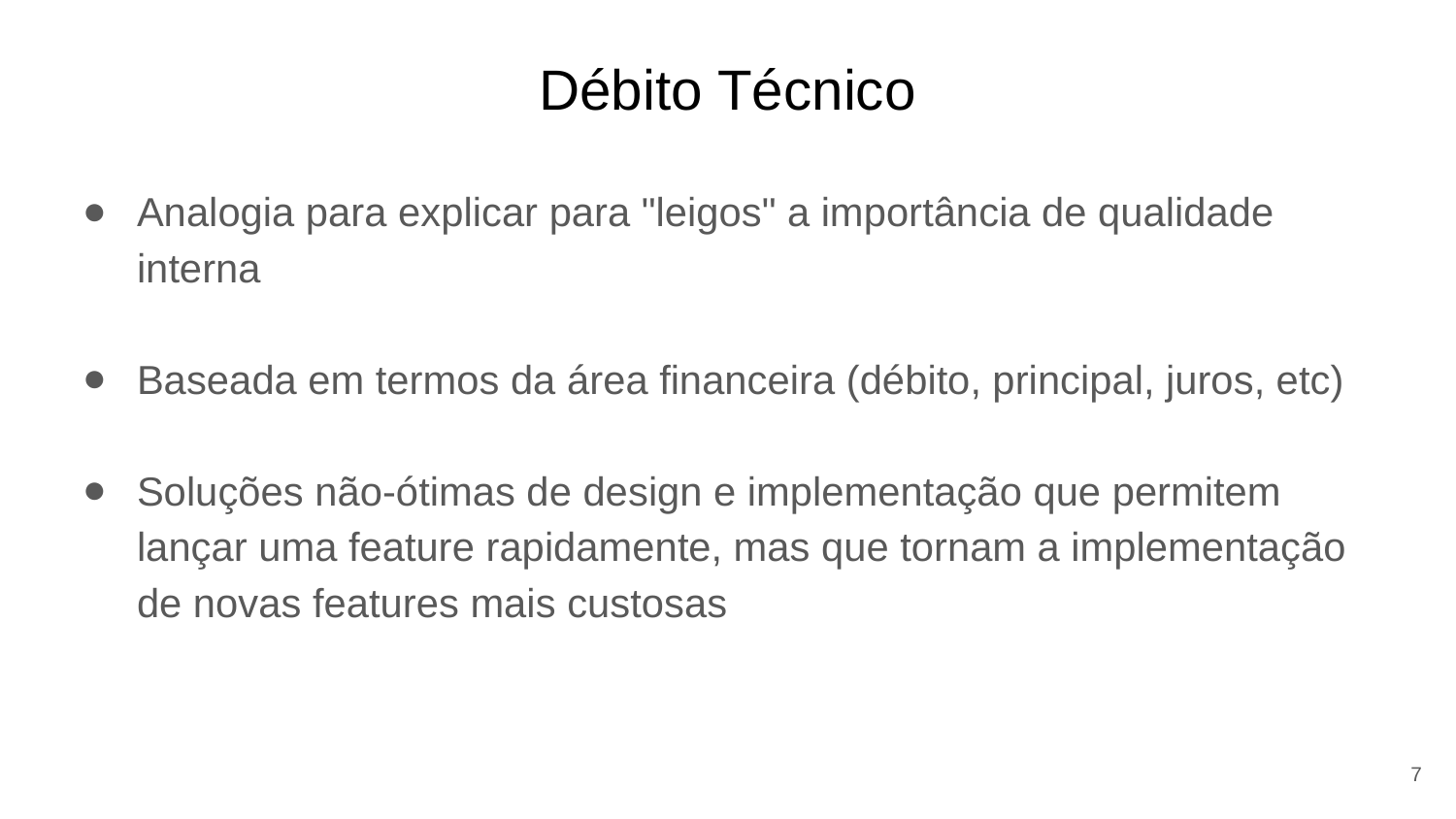

# Débito Técnico
Analogia para explicar para "leigos" a importância de qualidade interna

Baseada em termos da área financeira (débito, principal, juros, etc)

Soluções não-ótimas de design e implementação que permitem lançar uma feature rapidamente, mas que tornam a implementação de novas features mais custosas

7